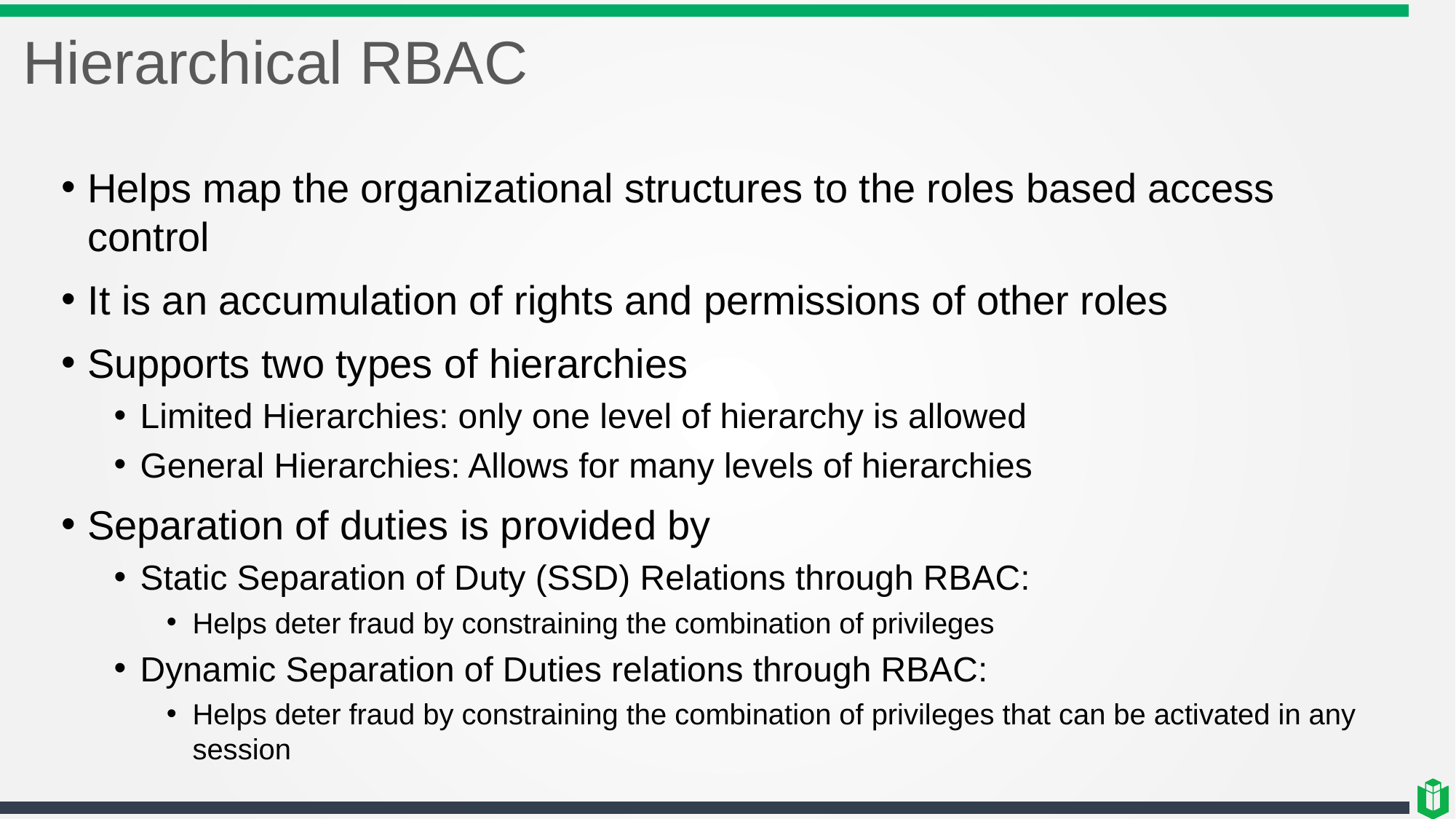

# Hierarchical RBAC

Helps map the organizational structures to the roles based access control
It is an accumulation of rights and permissions of other roles
Supports two types of hierarchies
Limited Hierarchies: only one level of hierarchy is allowed
General Hierarchies: Allows for many levels of hierarchies
Separation of duties is provided by
Static Separation of Duty (SSD) Relations through RBAC:
Helps deter fraud by constraining the combination of privileges
Dynamic Separation of Duties relations through RBAC:
Helps deter fraud by constraining the combination of privileges that can be activated in any session